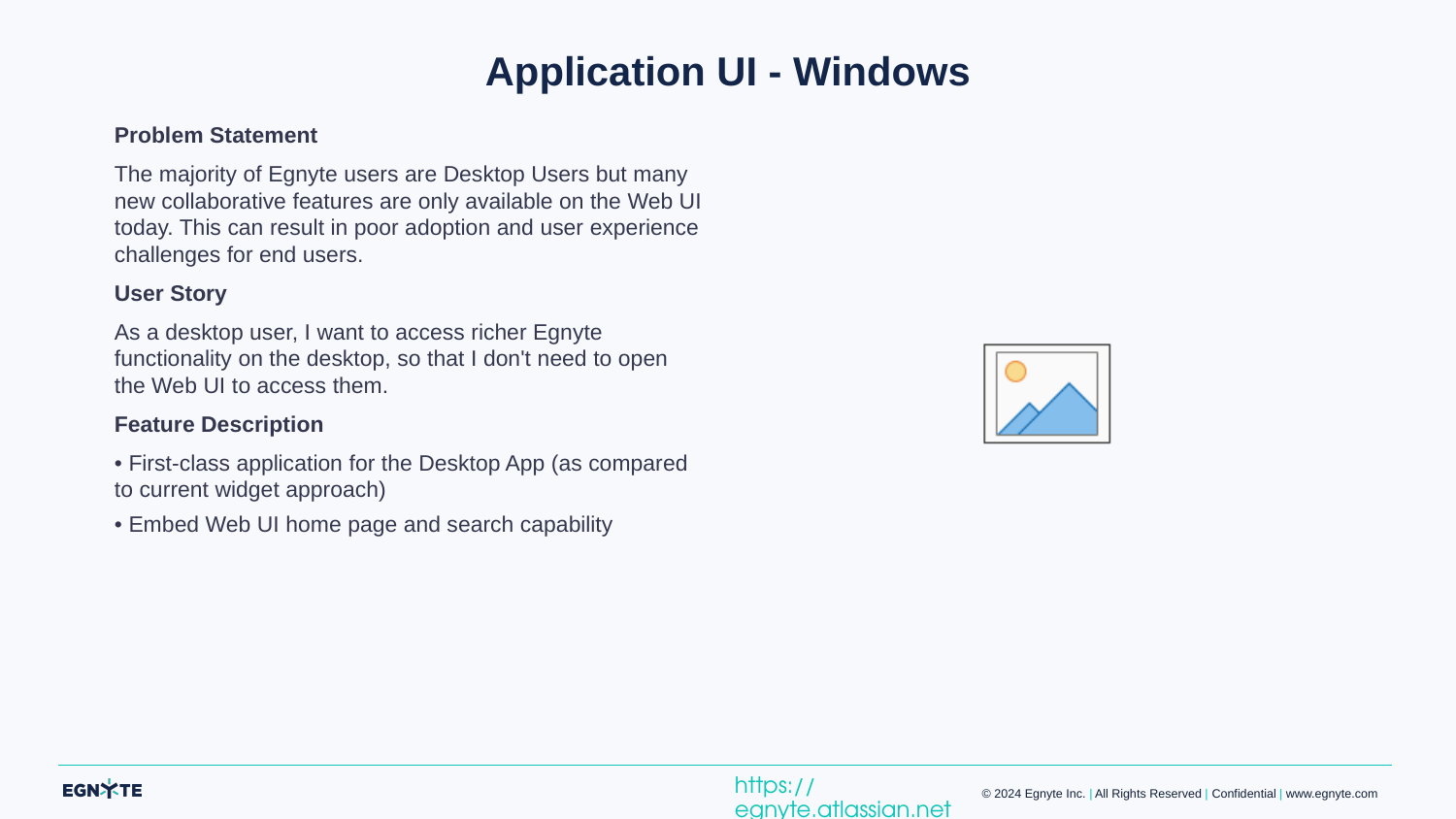

# Application UI - Windows
Problem Statement
The majority of Egnyte users are Desktop Users but many new collaborative features are only available on the Web UI today. This can result in poor adoption and user experience challenges for end users.
User Story
As a desktop user, I want to access richer Egnyte functionality on the desktop, so that I don't need to open the Web UI to access them.
Feature Description
• First-class application for the Desktop App (as compared to current widget approach)
• Embed Web UI home page and search capability

https://egnyte.atlassian.net/wiki/spaces/EDrive/pages/661423025/Application+UI+-+requirements+WiP